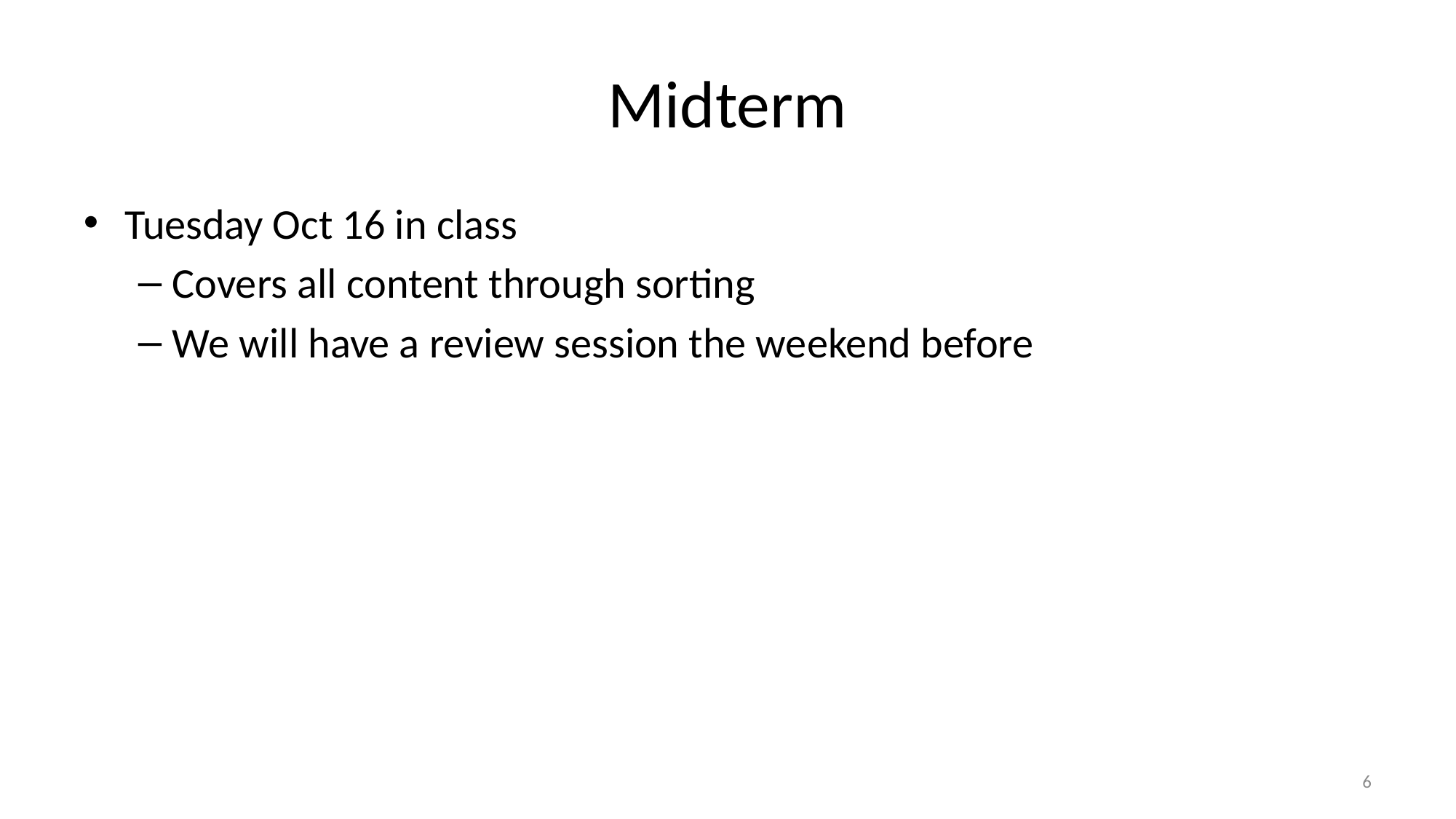

# Midterm
Tuesday Oct 16 in class
Covers all content through sorting
We will have a review session the weekend before

6